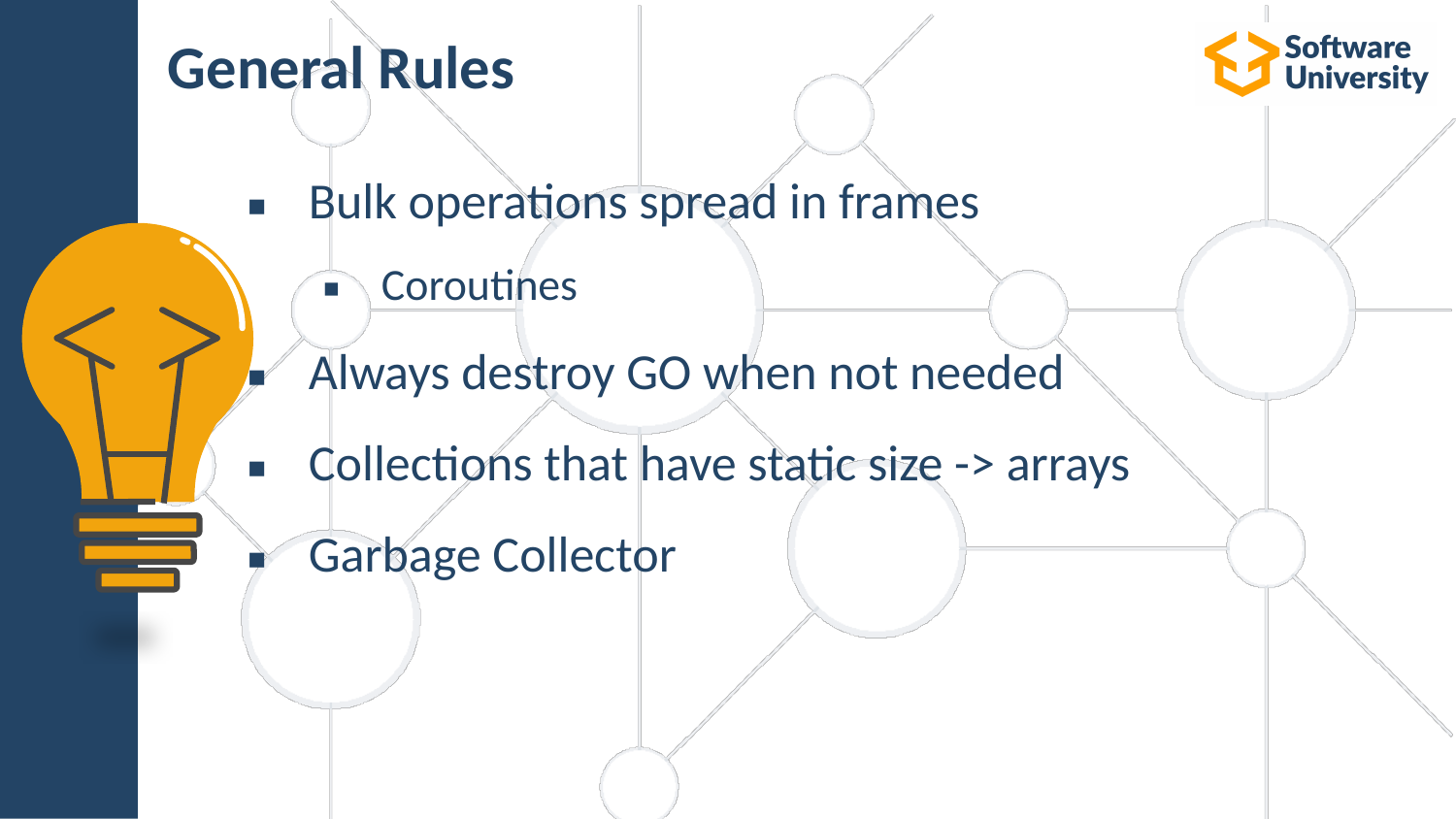

# General Rules
Bulk operations spread in frames
Coroutines
Always destroy GO when not needed
Collections that have static size -> arrays
Garbage Collector